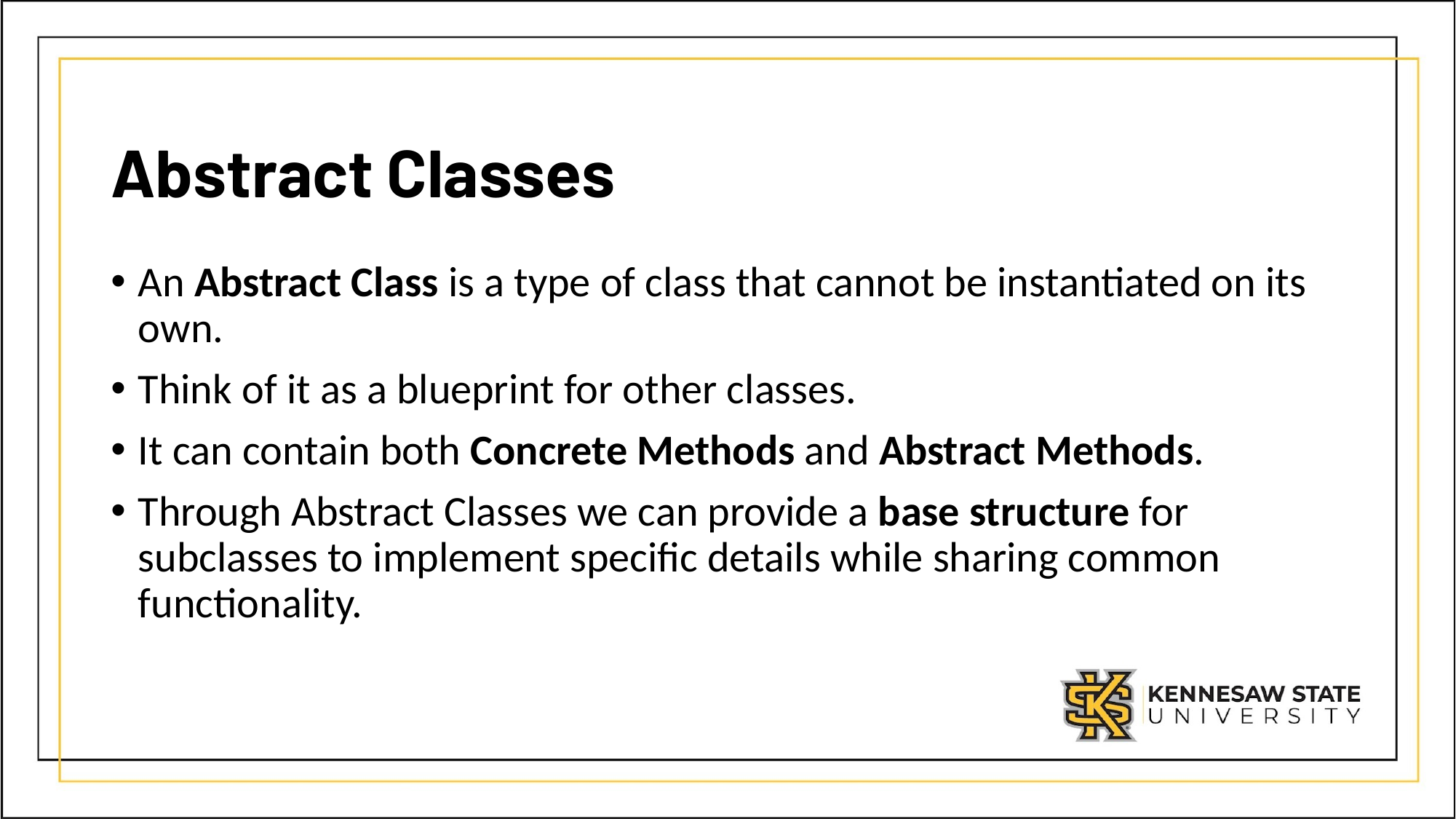

# Abstract Classes
An Abstract Class is a type of class that cannot be instantiated on its own.
Think of it as a blueprint for other classes.
It can contain both Concrete Methods and Abstract Methods.
Through Abstract Classes we can provide a base structure for subclasses to implement specific details while sharing common functionality.